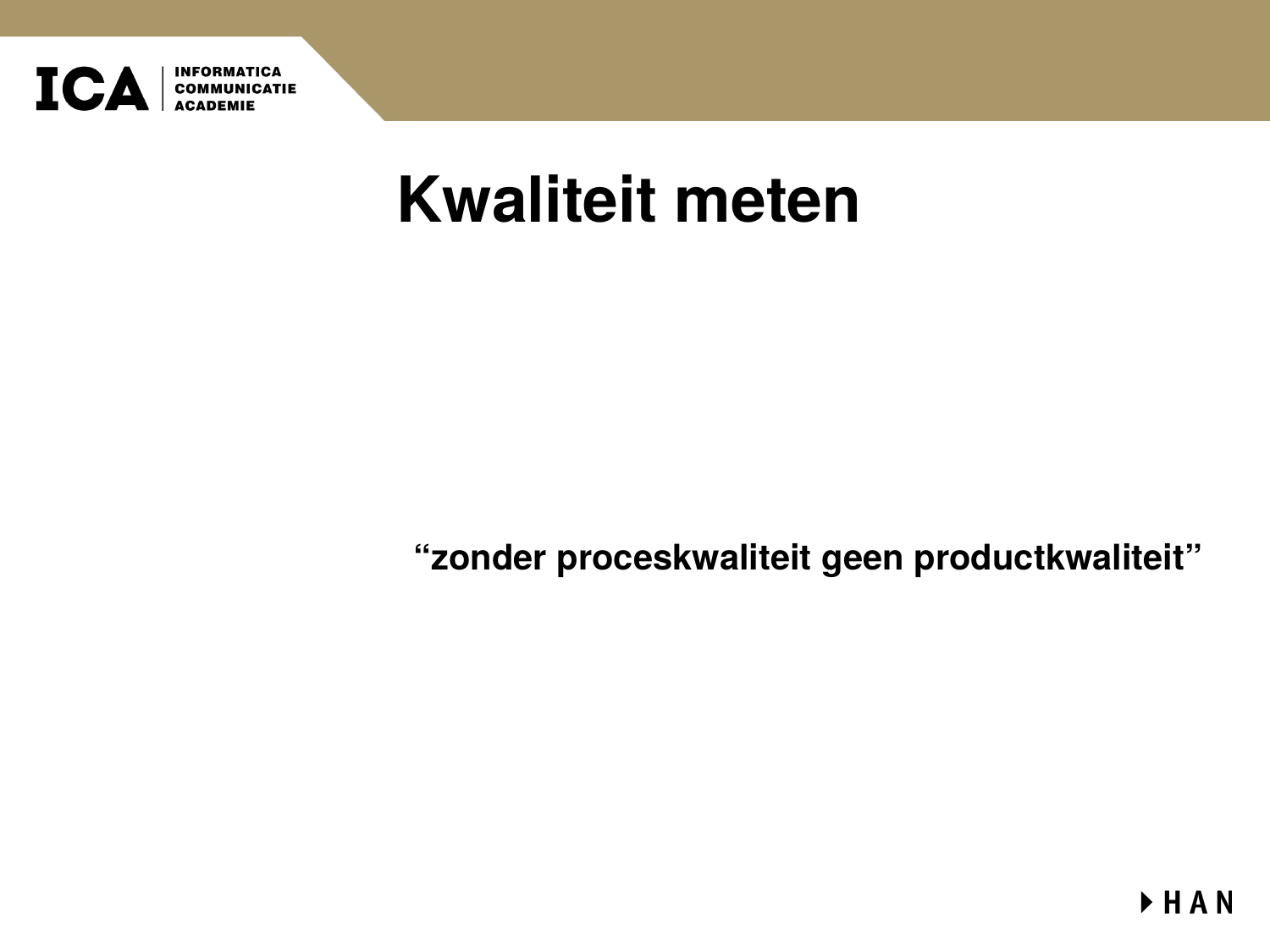

# Kwaliteit meten

“zonder proceskwaliteit geen productkwaliteit”